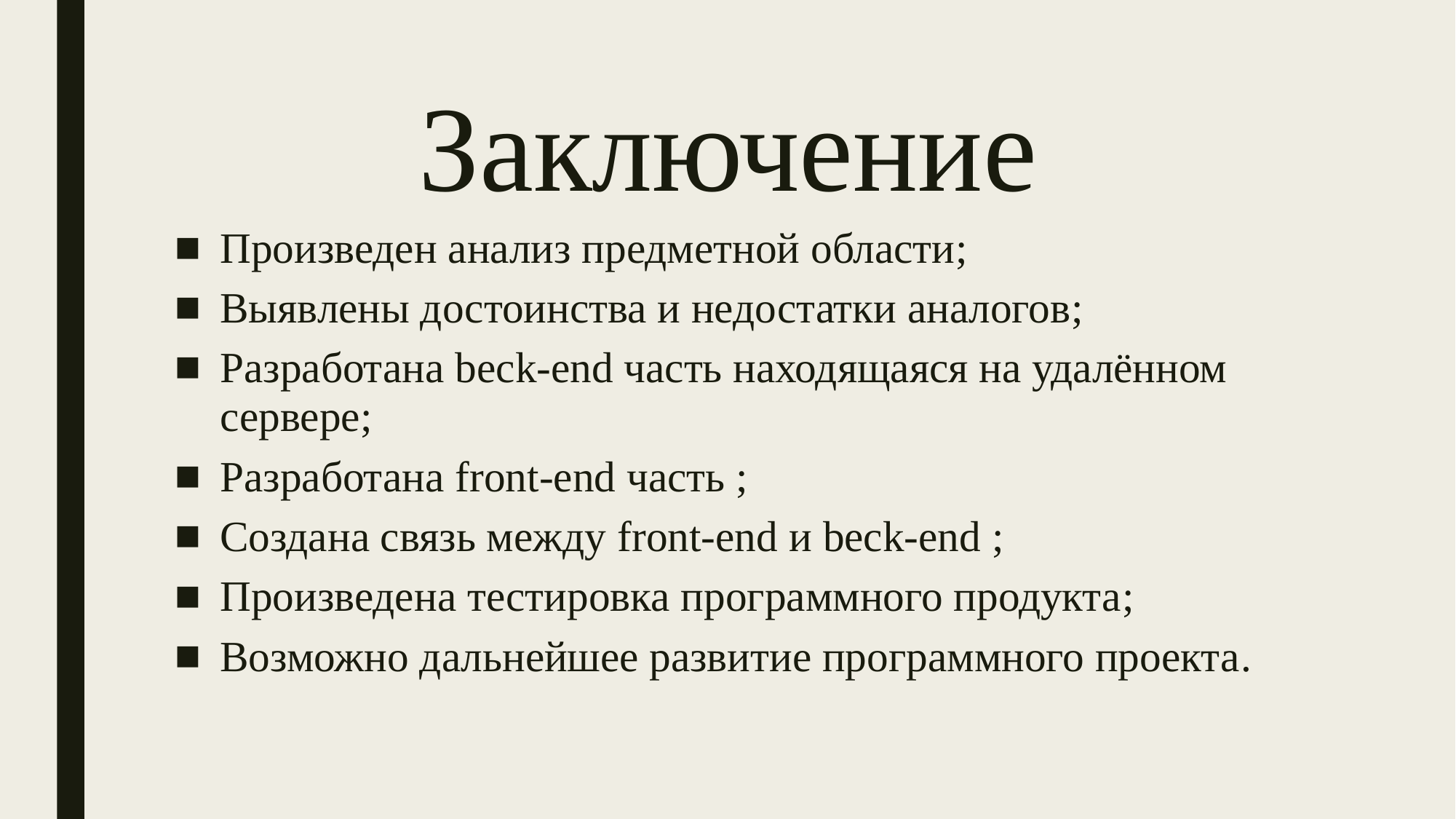

# Заключение
Произведен анализ предметной области;
Выявлены достоинства и недостатки аналогов;
Разработана beck-end часть находящаяся на удалённом сервере;
Разработана front-end часть ;
Создана связь между front-end и beck-end ;
Произведена тестировка программного продукта;
Возможно дальнейшее развитие программного проекта.